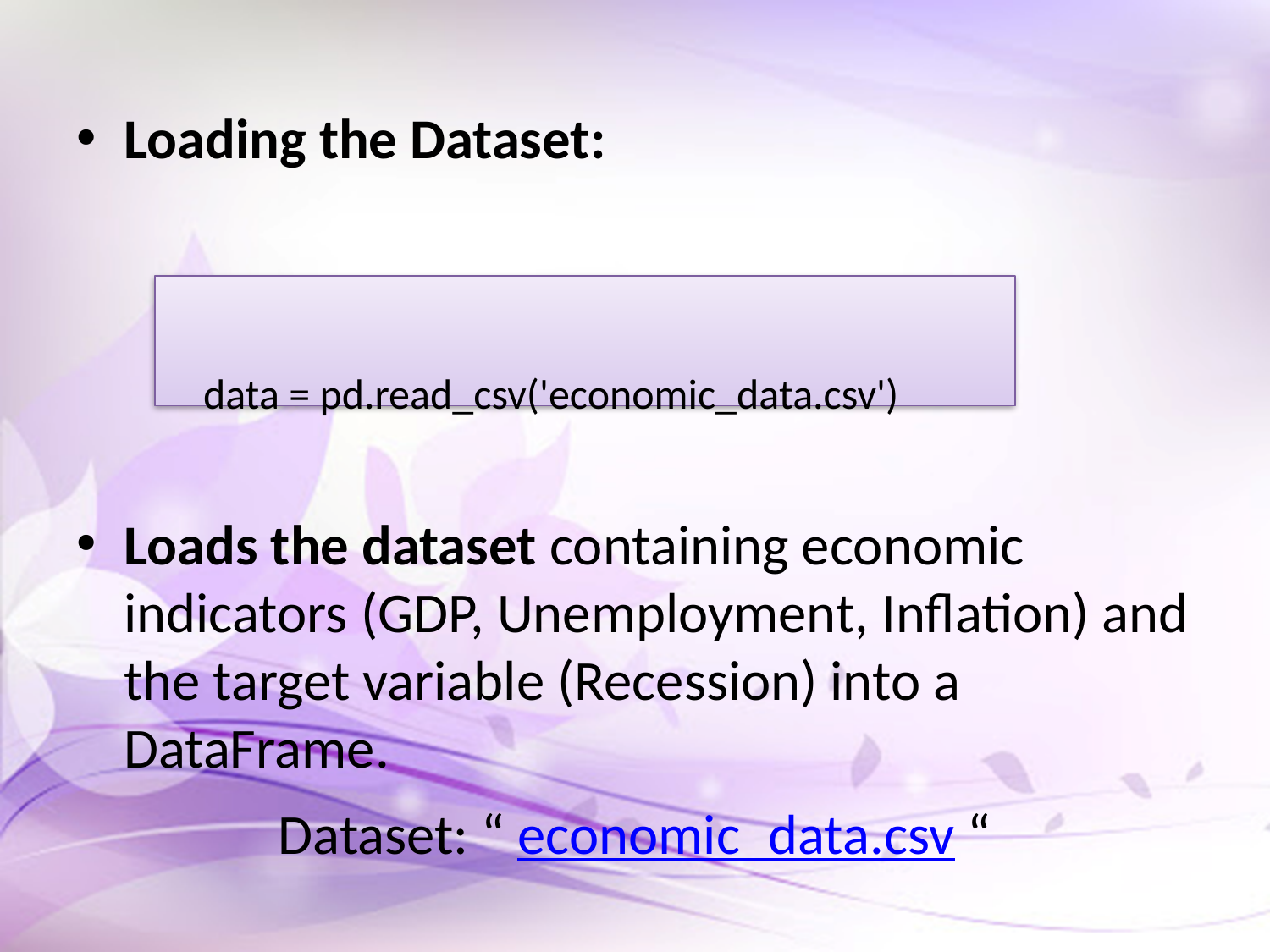

Loading the Dataset:

data = pd.read_csv('economic_data.csv')

Loads the dataset containing economic indicators (GDP, Unemployment, Inflation) and the target variable (Recession) into a DataFrame.
Dataset: “ economic_data.csv “